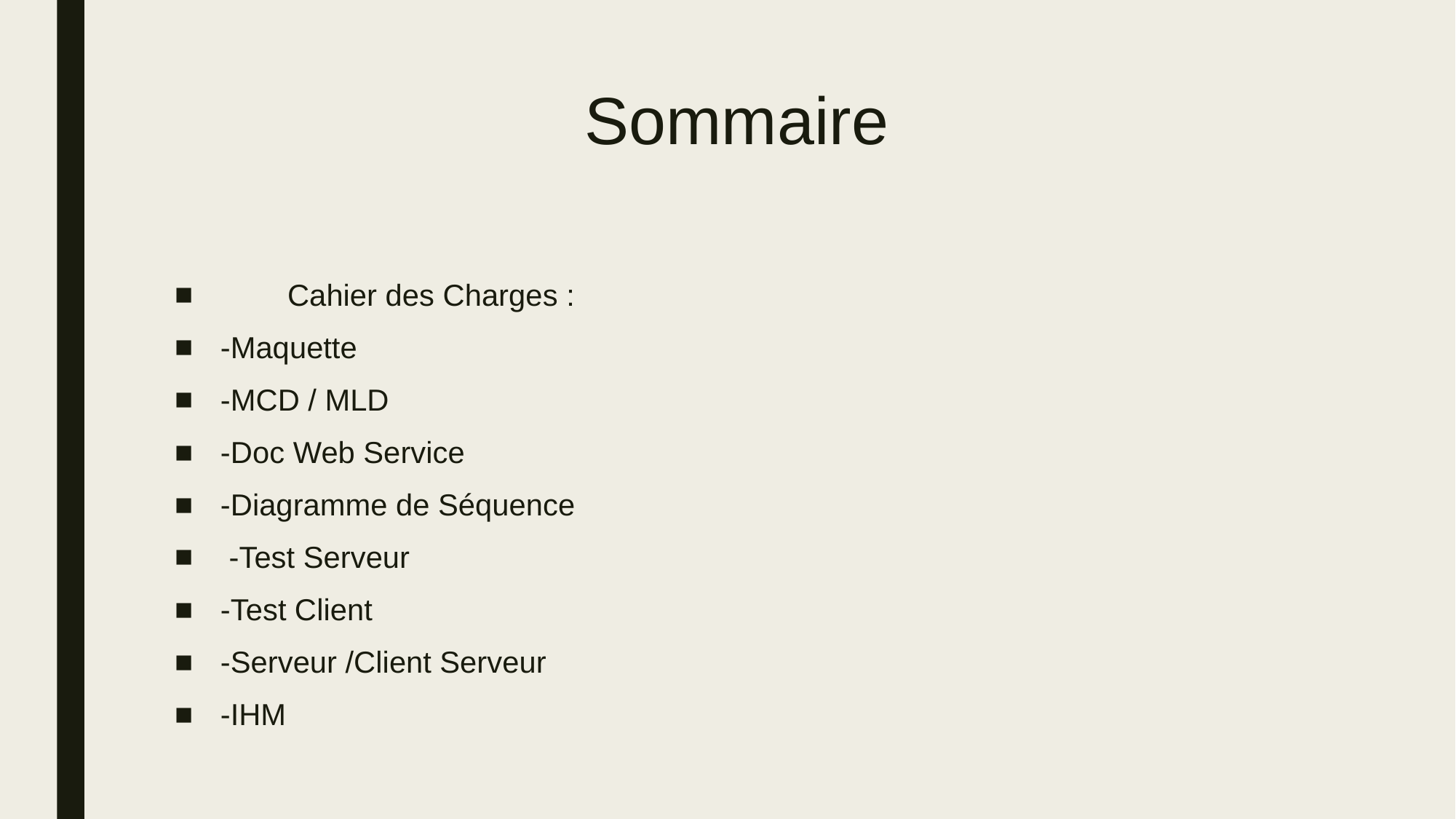

# Sommaire
        Cahier des Charges :
-Maquette
-MCD / MLD
-Doc Web Service
-Diagramme de Séquence
 -Test Serveur
-Test Client
-Serveur /Client Serveur
-IHM